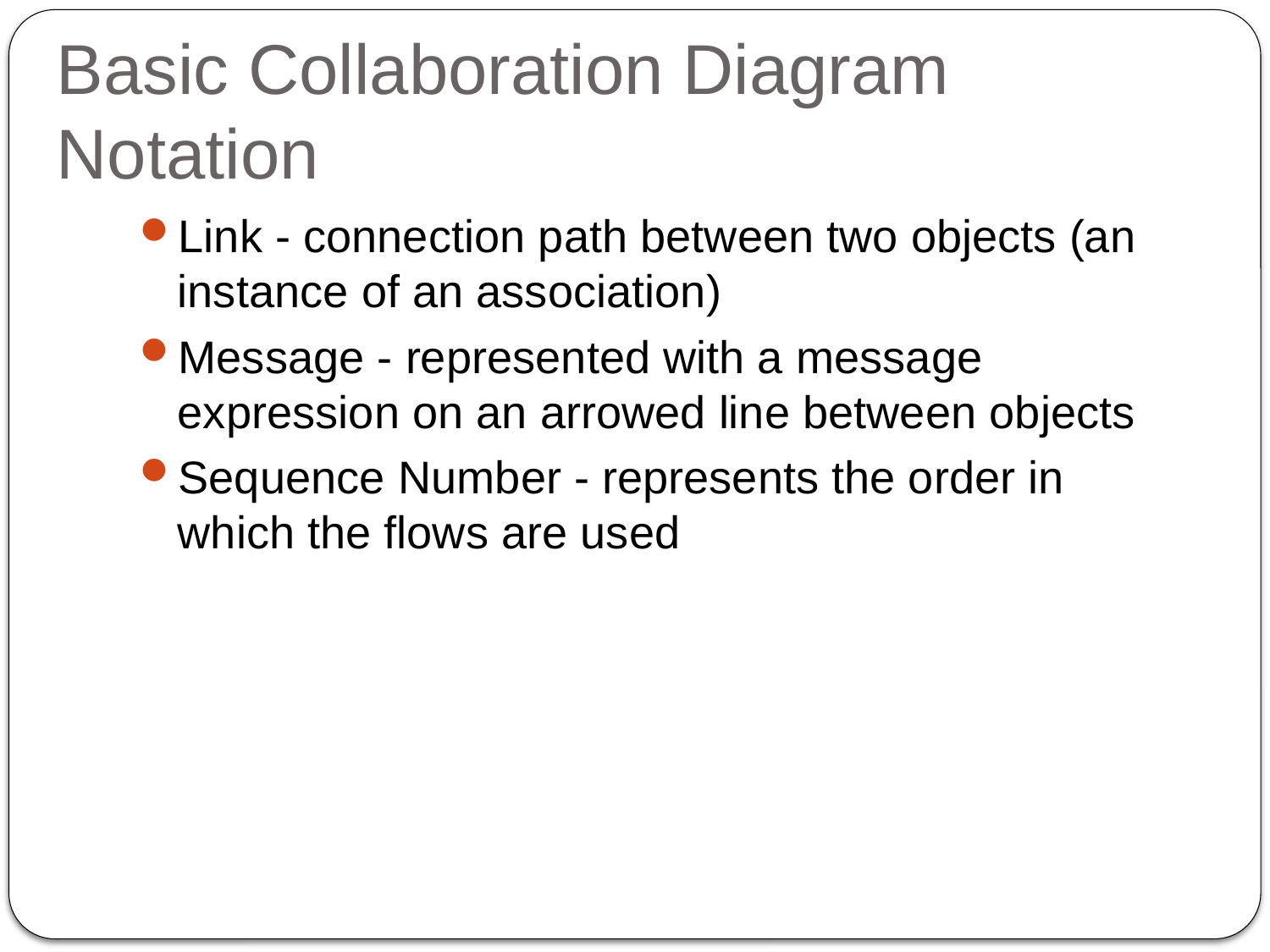

# Basic Collaboration Diagram Notation
Link - connection path between two objects (an instance of an association)
Message - represented with a message expression on an arrowed line between objects
Sequence Number - represents the order in which the flows are used